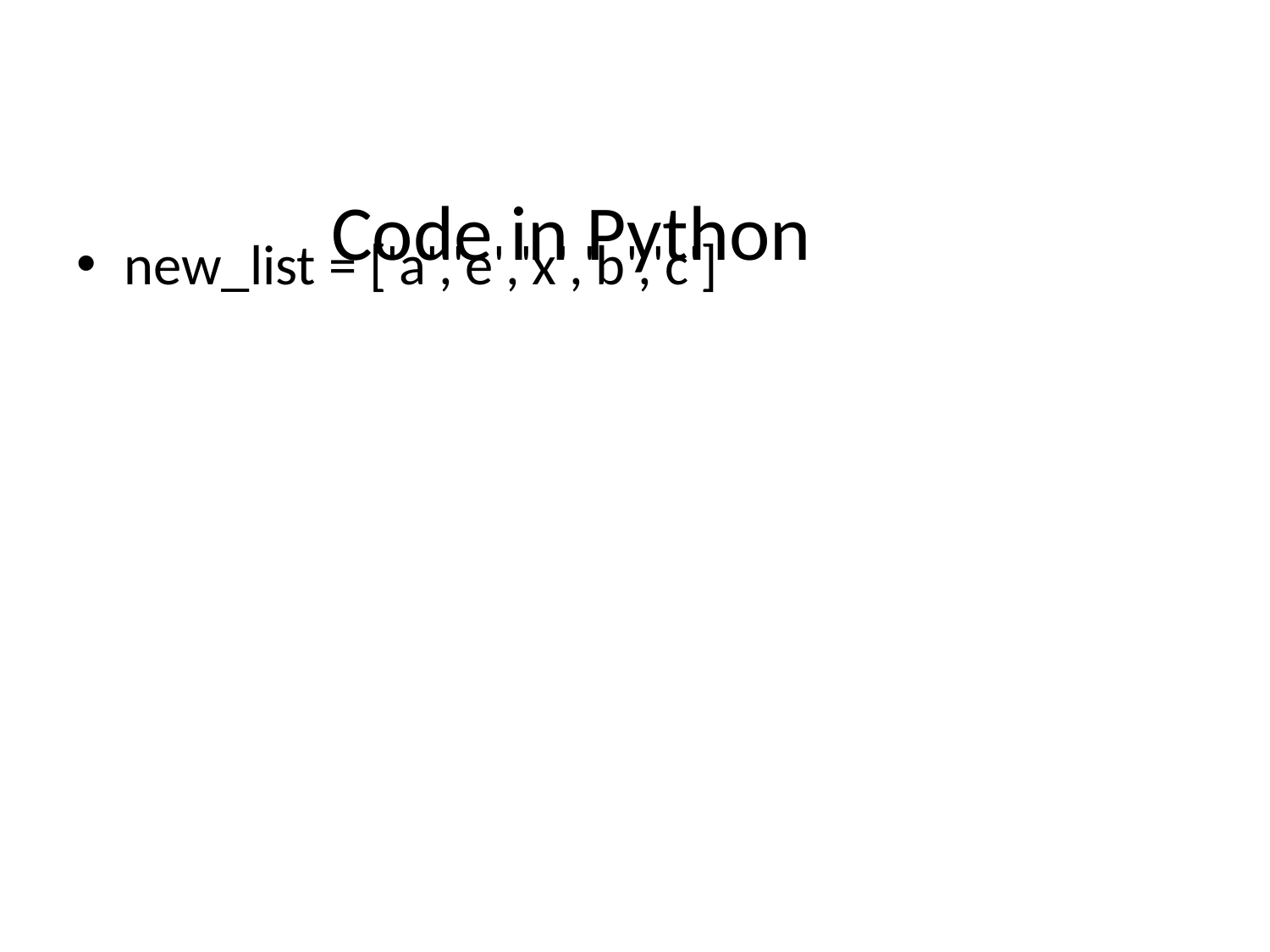

# Code in Python
new_list = ['a','e','x','b','c']